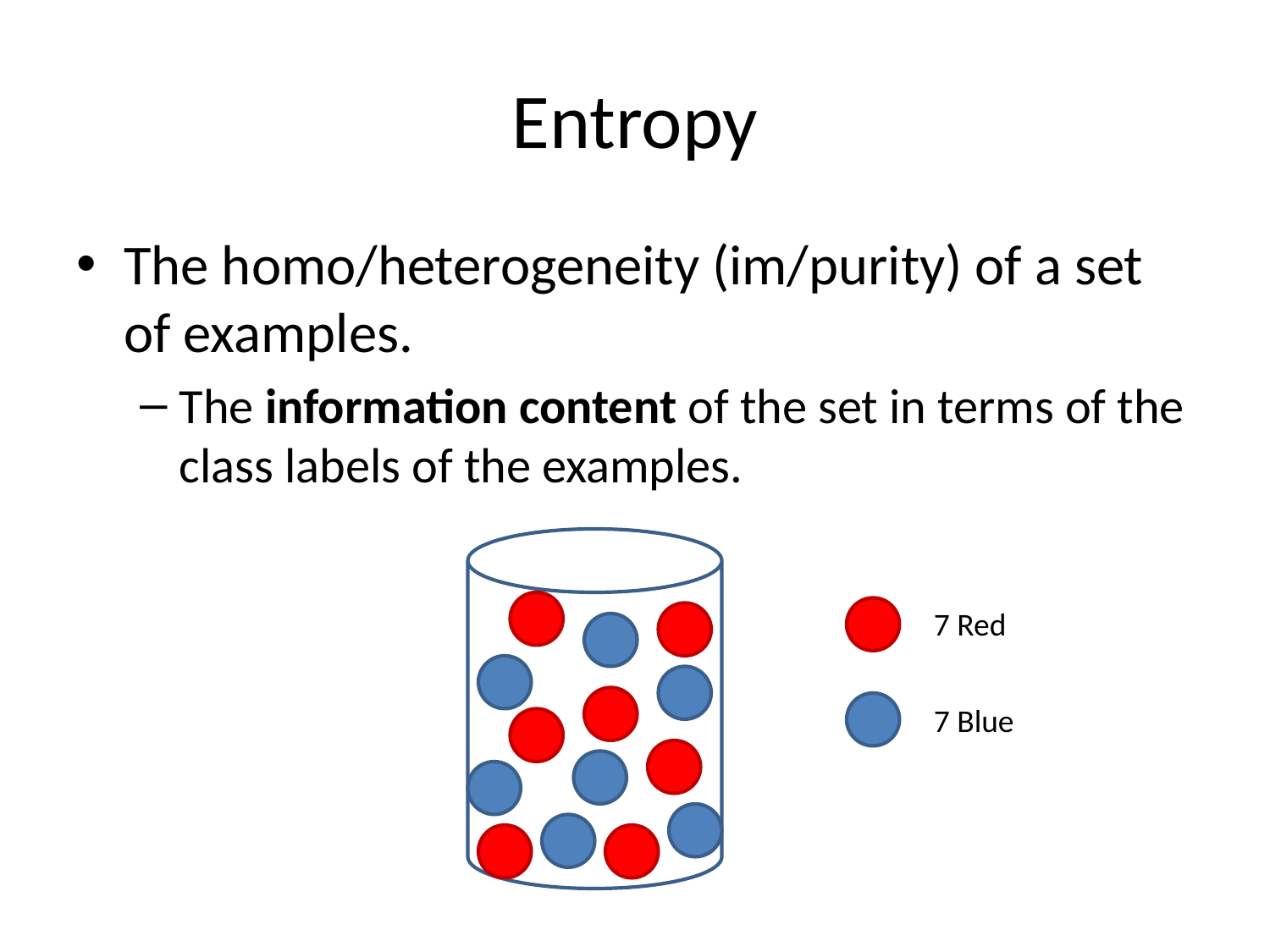

# Entropy
The homo/heterogeneity (im/purity) of a set of examples.
The information content of the set in terms of the class labels of the examples.

7 Red

7 Blue